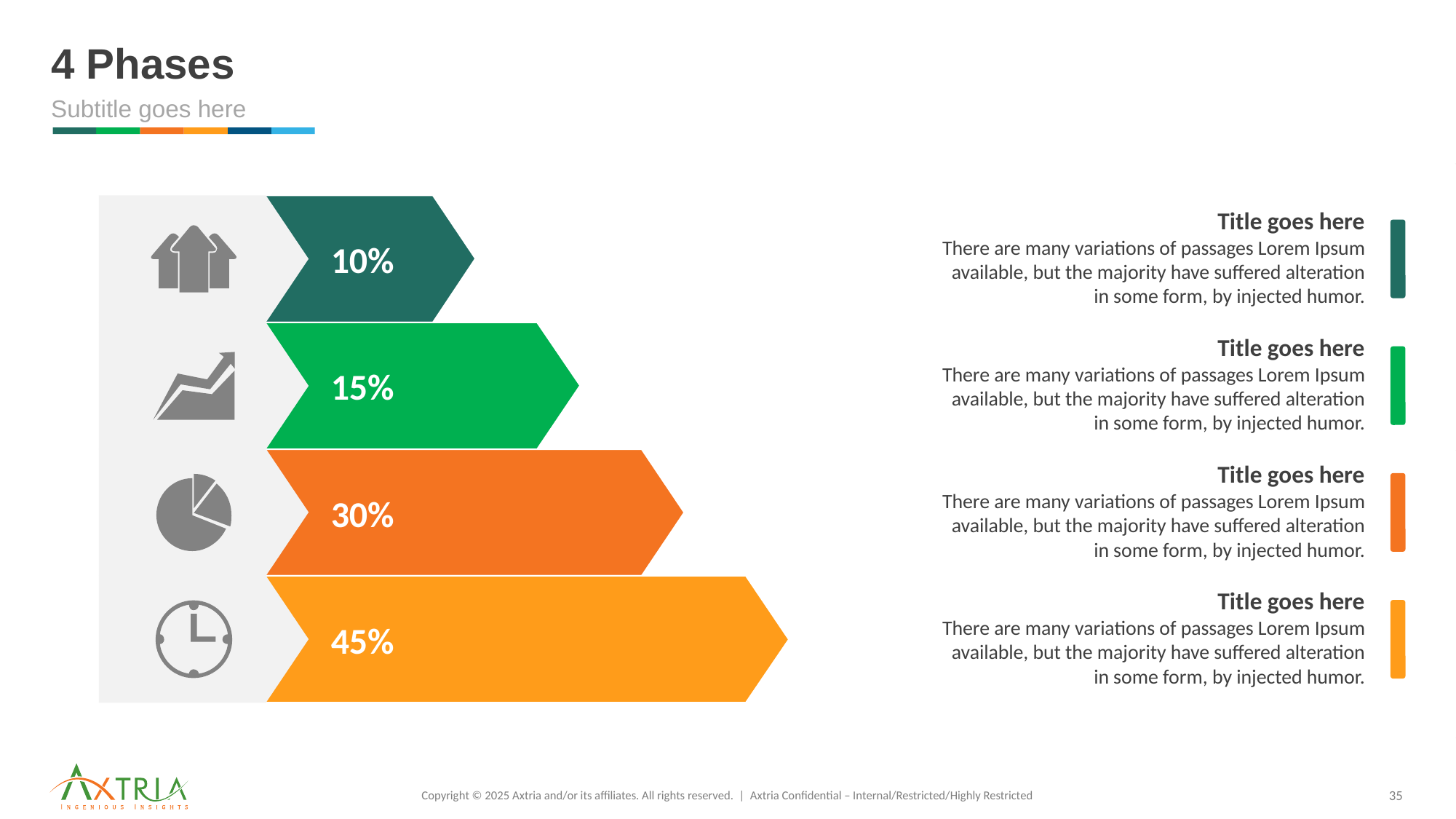

# 4 Phases
Subtitle goes here

Title goes here
There are many variations of passages Lorem Ipsum available, but the majority have suffered alteration in some form, by injected humor.

10%

Title goes here
There are many variations of passages Lorem Ipsum available, but the majority have suffered alteration in some form, by injected humor.

15%

Title goes here
There are many variations of passages Lorem Ipsum available, but the majority have suffered alteration in some form, by injected humor.

30%

Title goes here
There are many variations of passages Lorem Ipsum available, but the majority have suffered alteration in some form, by injected humor.

45%